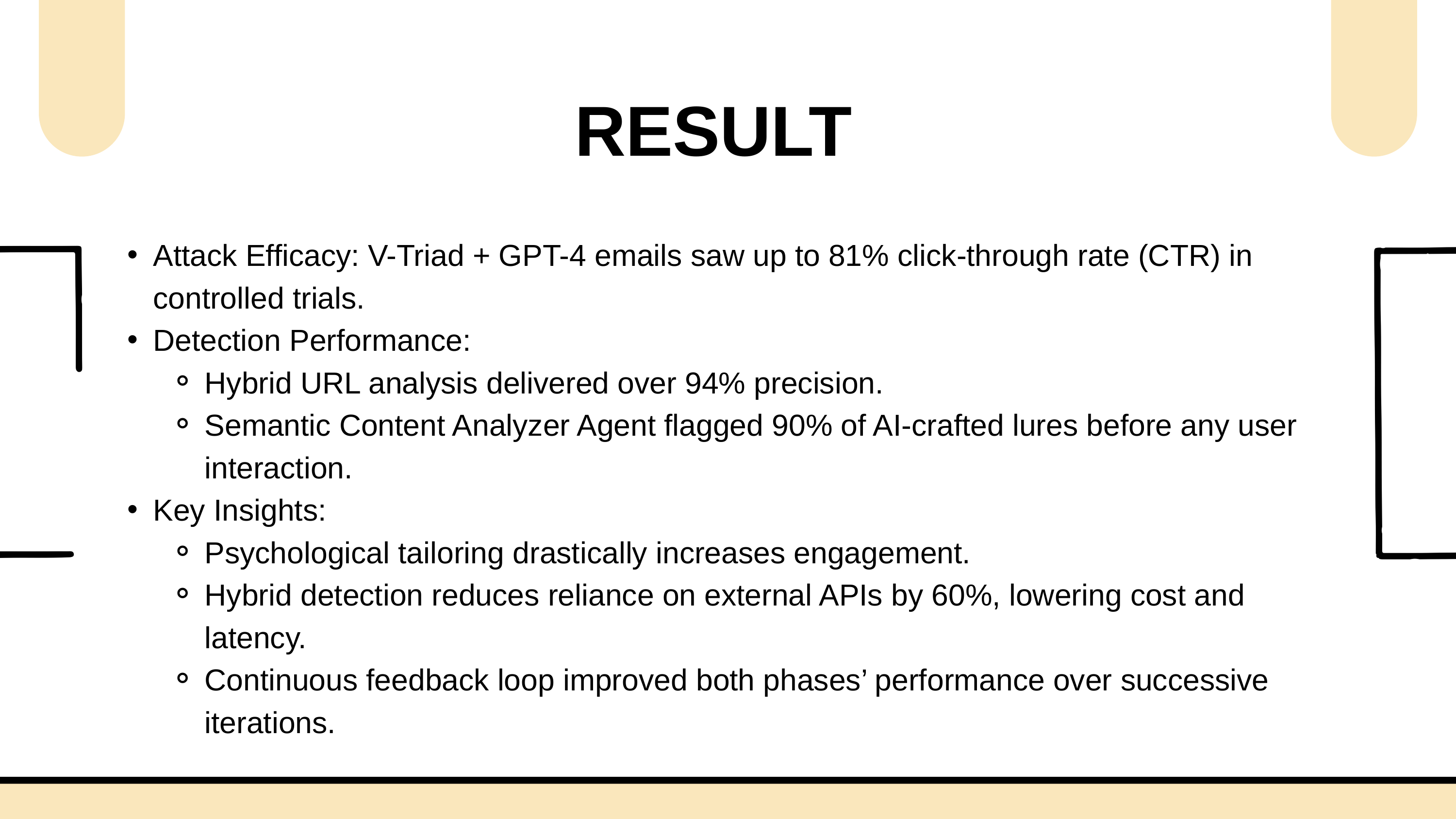

RESULT
Attack Efficacy: V-Triad + GPT-4 emails saw up to 81% click-through rate (CTR) in controlled trials.
Detection Performance:
Hybrid URL analysis delivered over 94% precision.
Semantic Content Analyzer Agent flagged 90% of AI-crafted lures before any user interaction.
Key Insights:
Psychological tailoring drastically increases engagement.
Hybrid detection reduces reliance on external APIs by 60%, lowering cost and latency.
Continuous feedback loop improved both phases’ performance over successive iterations.